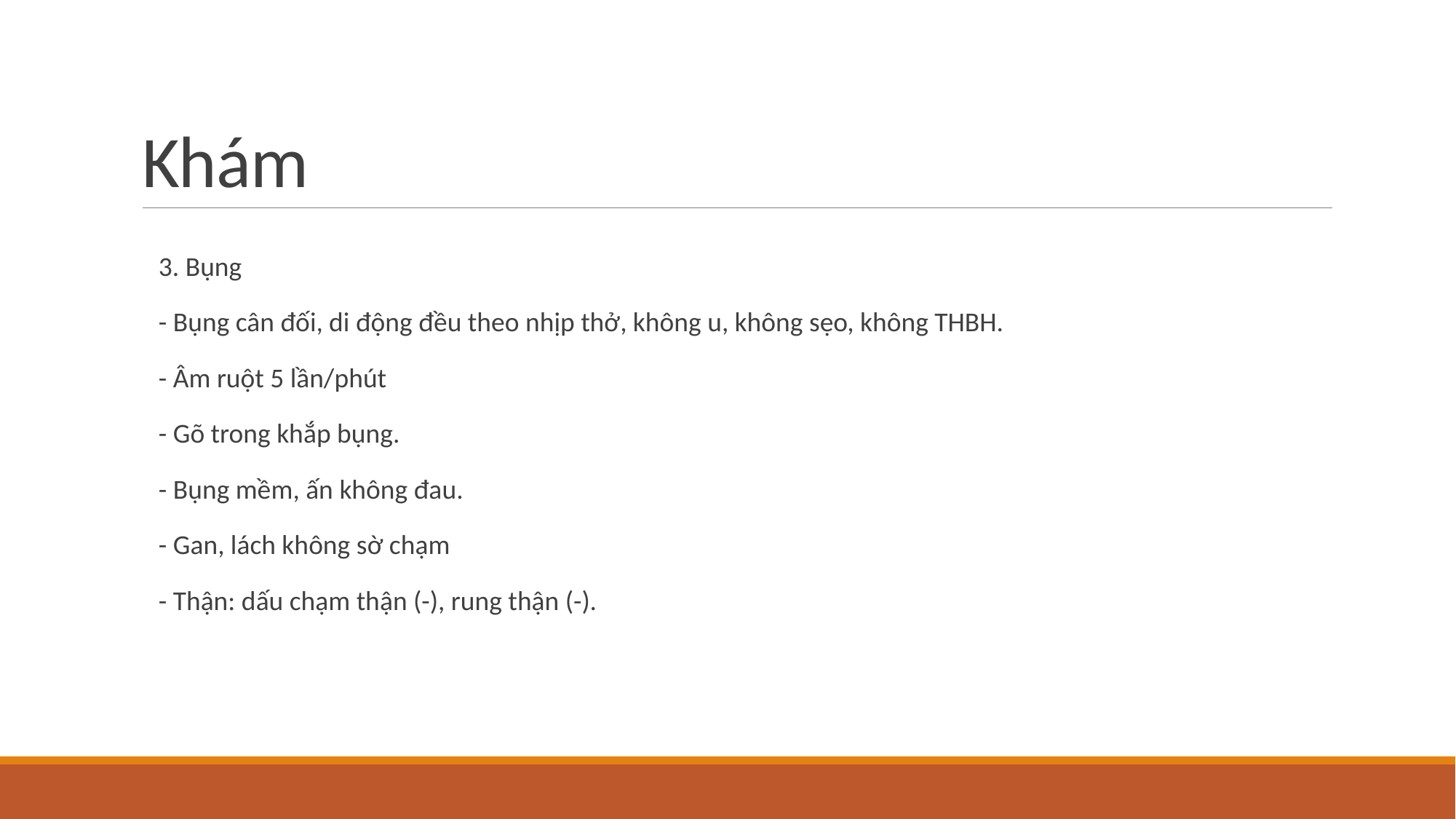

# Khám
3. Bụng
- Bụng cân đối, di động đều theo nhịp thở, không u, không sẹo, không THBH.
- Âm ruột 5 lần/phút
- Gõ trong khắp bụng.
- Bụng mềm, ấn không đau.
- Gan, lách không sờ chạm
- Thận: dấu chạm thận (-), rung thận (-).